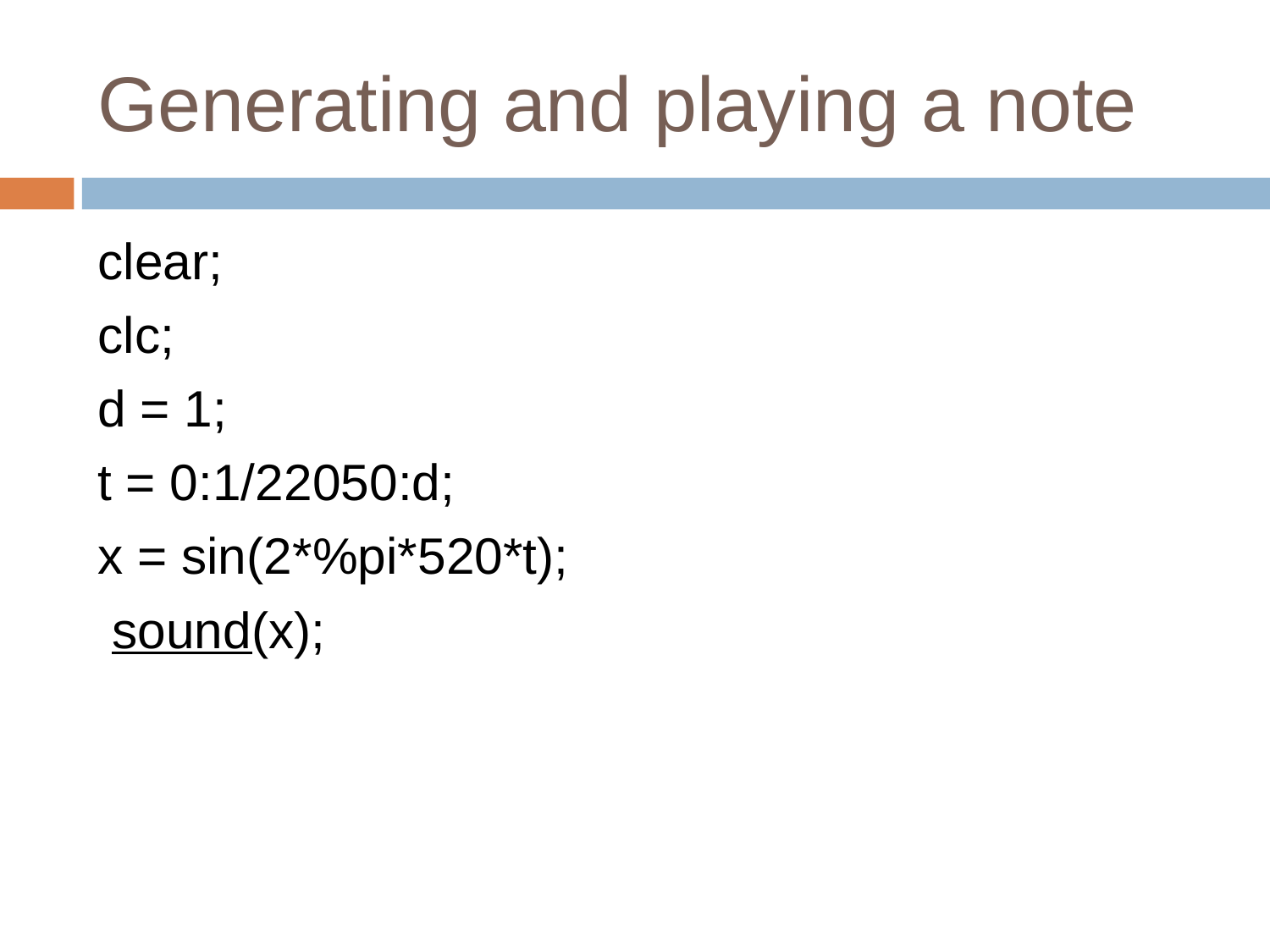

# Generating and playing a note
clear;
clc;
d = 1;
t = 0:1/22050:d;
x = sin(2*%pi*520*t);
 sound(x);